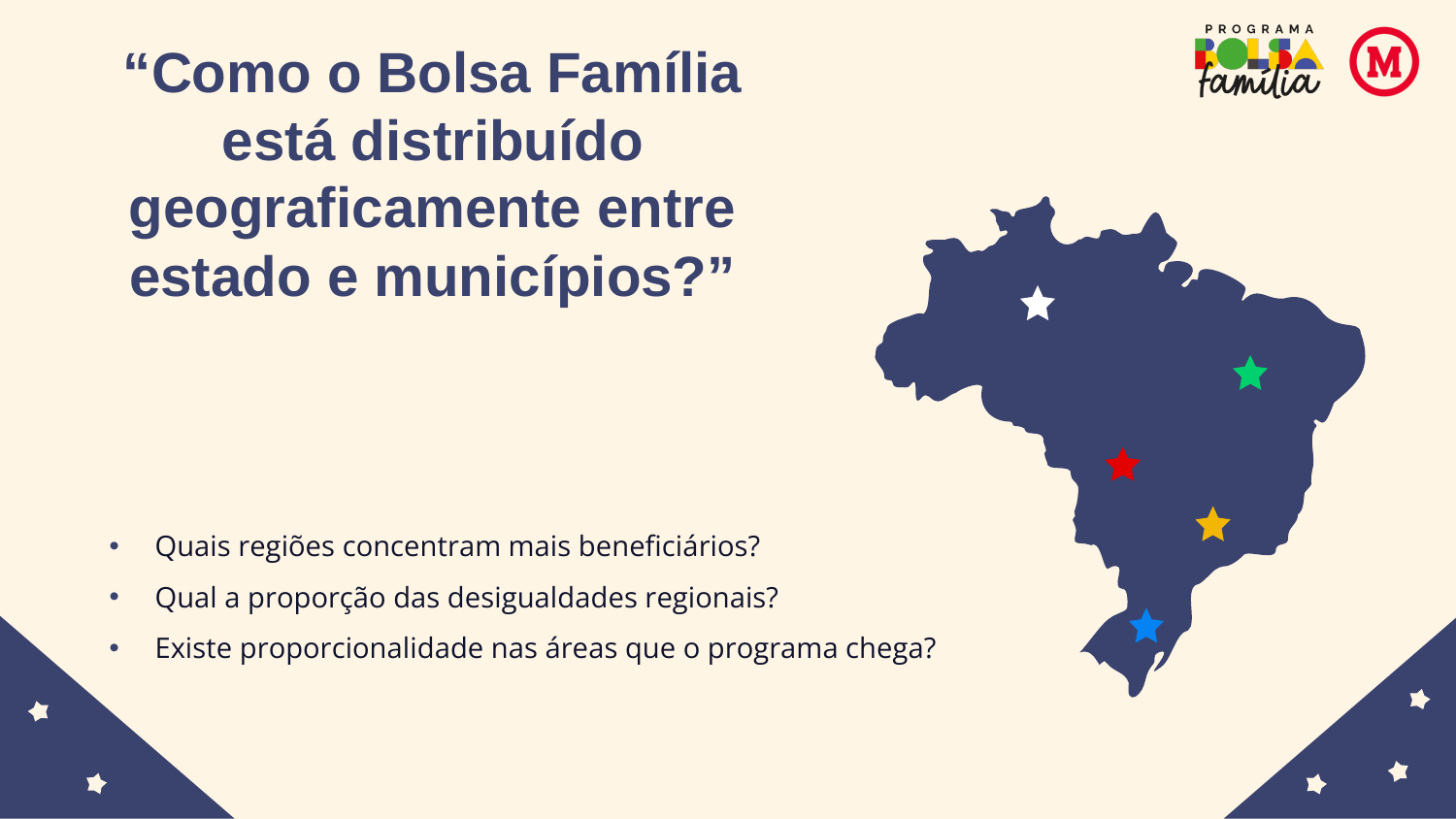

# “Como o Bolsa Família está distribuído geograficamente entre estado e municípios?”

Quais regiões concentram mais beneficiários?
Qual a proporção das desigualdades regionais?
Existe proporcionalidade nas áreas que o programa chega?